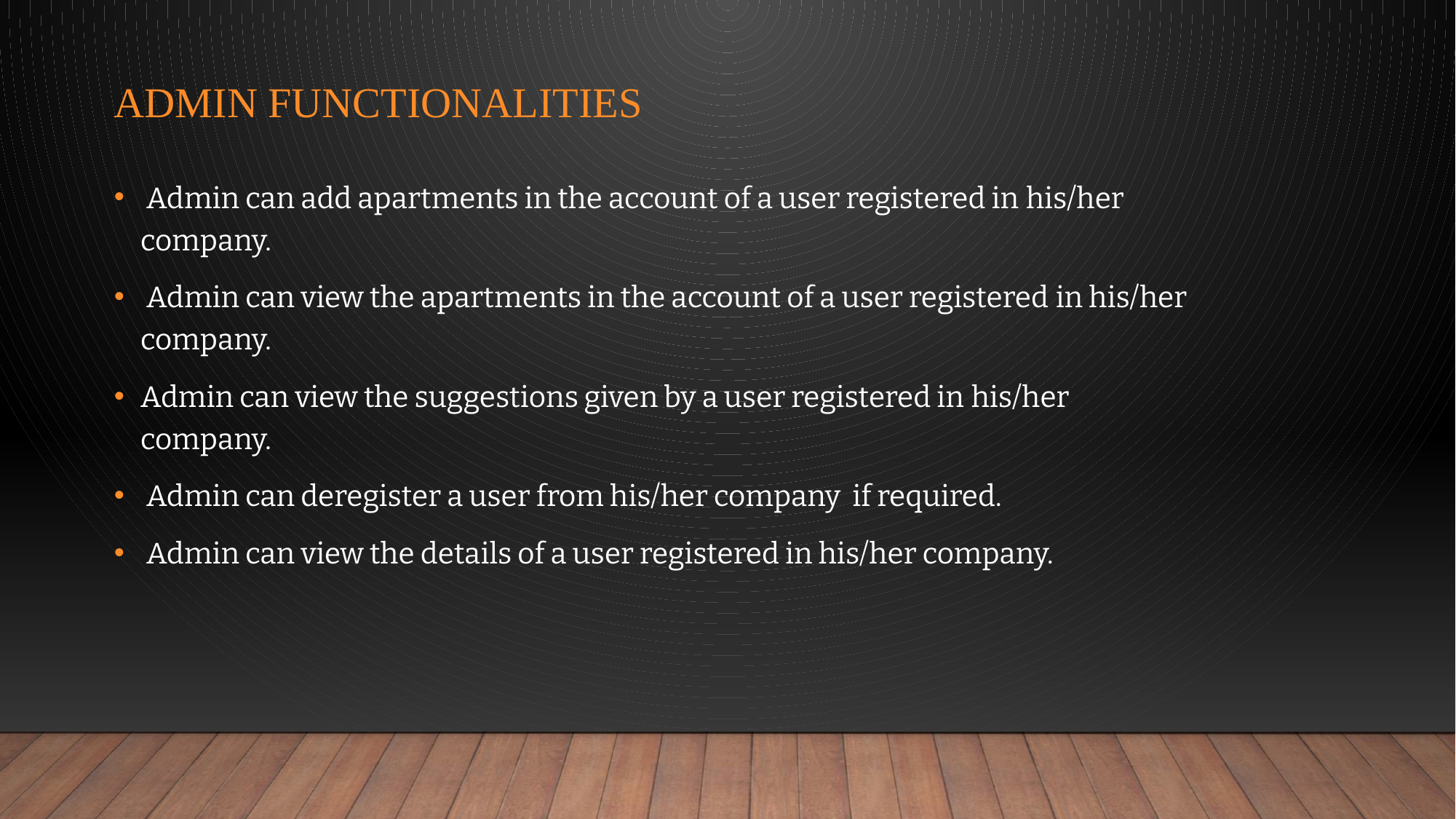

# Admin functionalities
 Admin can add apartments in the account of a user registered in his/her company.
 Admin can view the apartments in the account of a user registered in his/her company.
Admin can view the suggestions given by a user registered in his/her company.
 Admin can deregister a user from his/her company  if required.
 Admin can view the details of a user registered in his/her company.